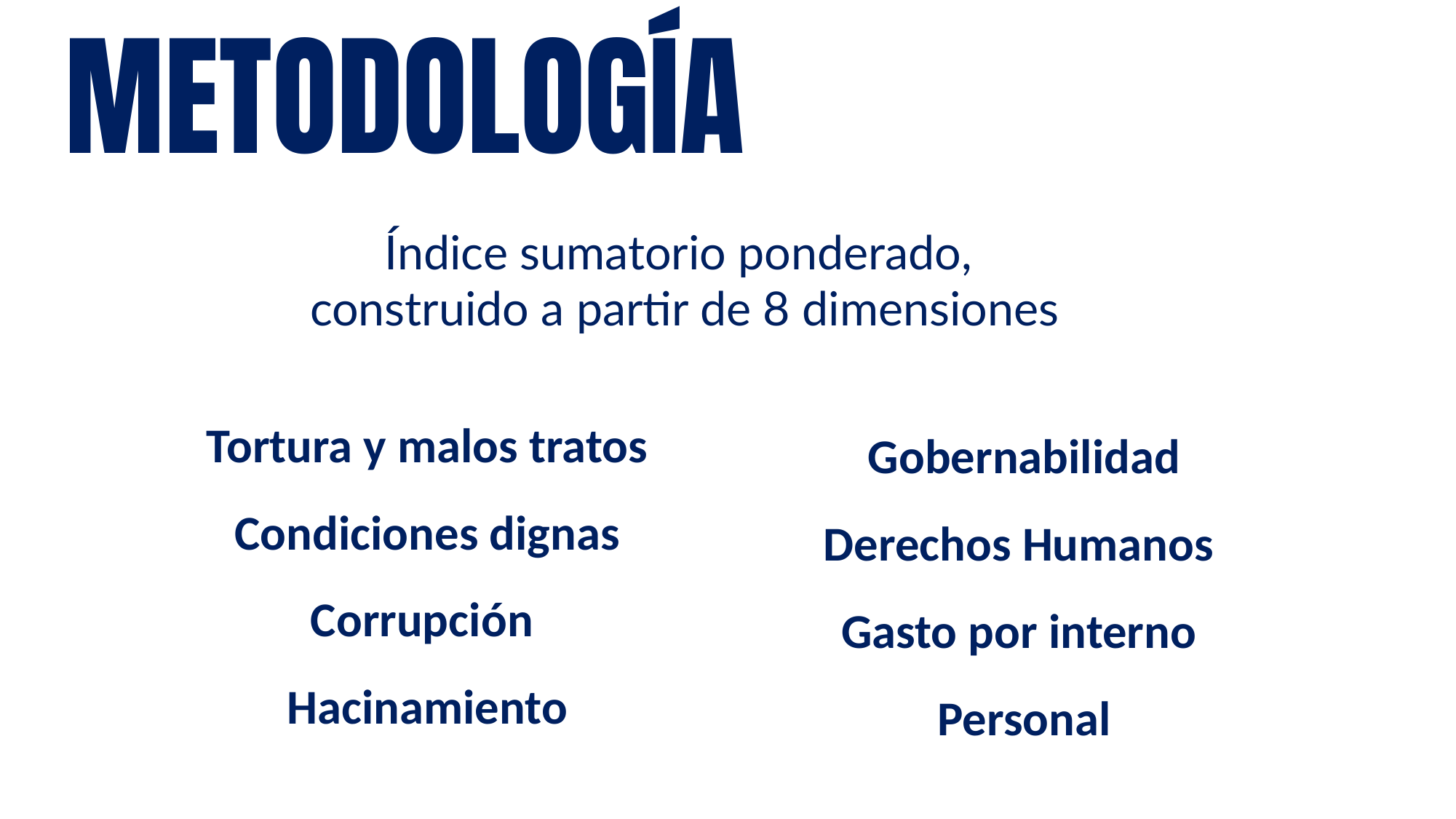

Metodología

Índice sumatorio ponderado,
construido a partir de 8 dimensiones

Tortura y malos tratos
Condiciones dignas
Corrupción
Hacinamiento
Gobernabilidad
Derechos Humanos
Gasto por interno
Personal